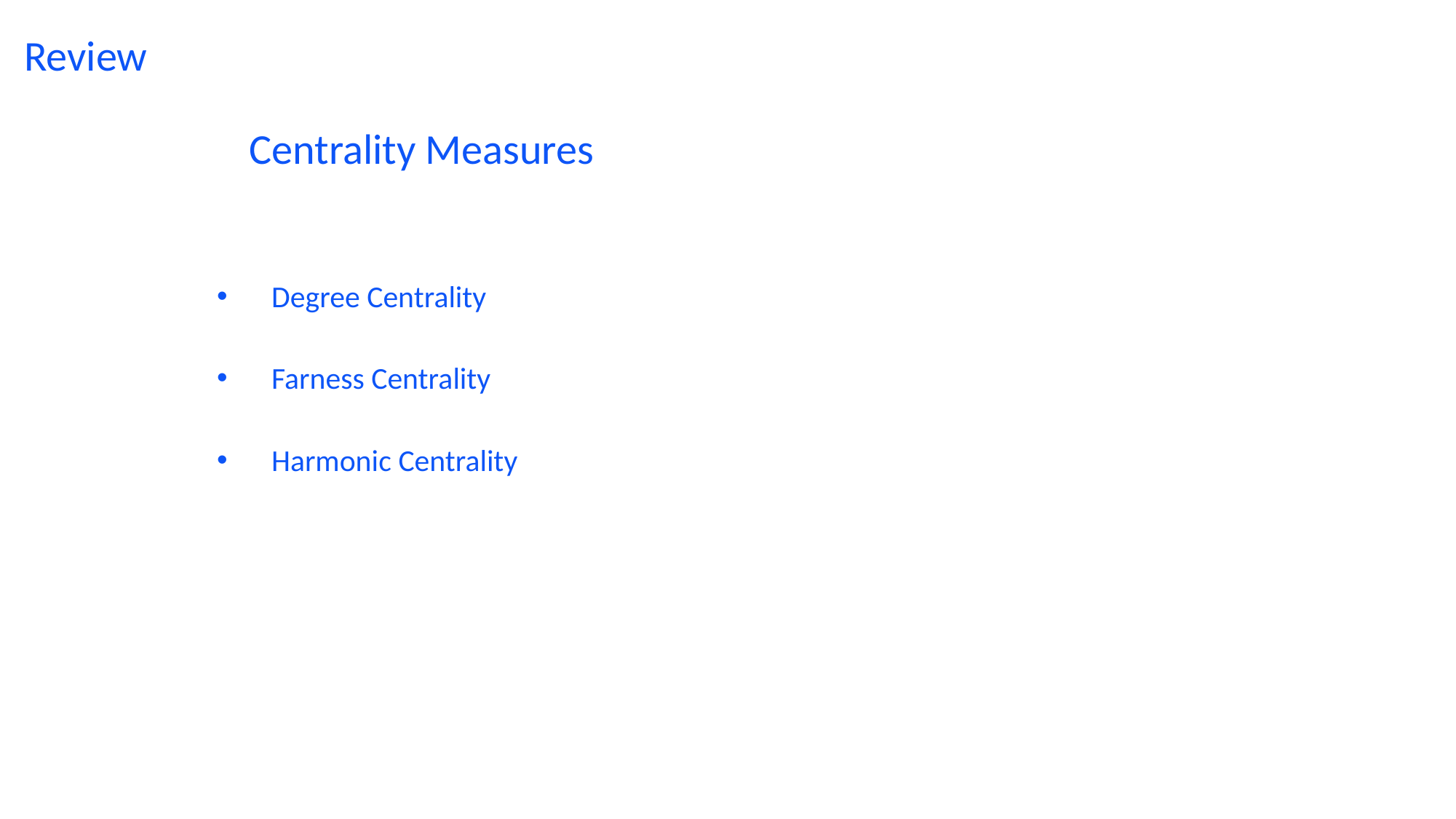

# Review
Centrality Measures
Degree Centrality

Farness Centrality

Harmonic Centrality